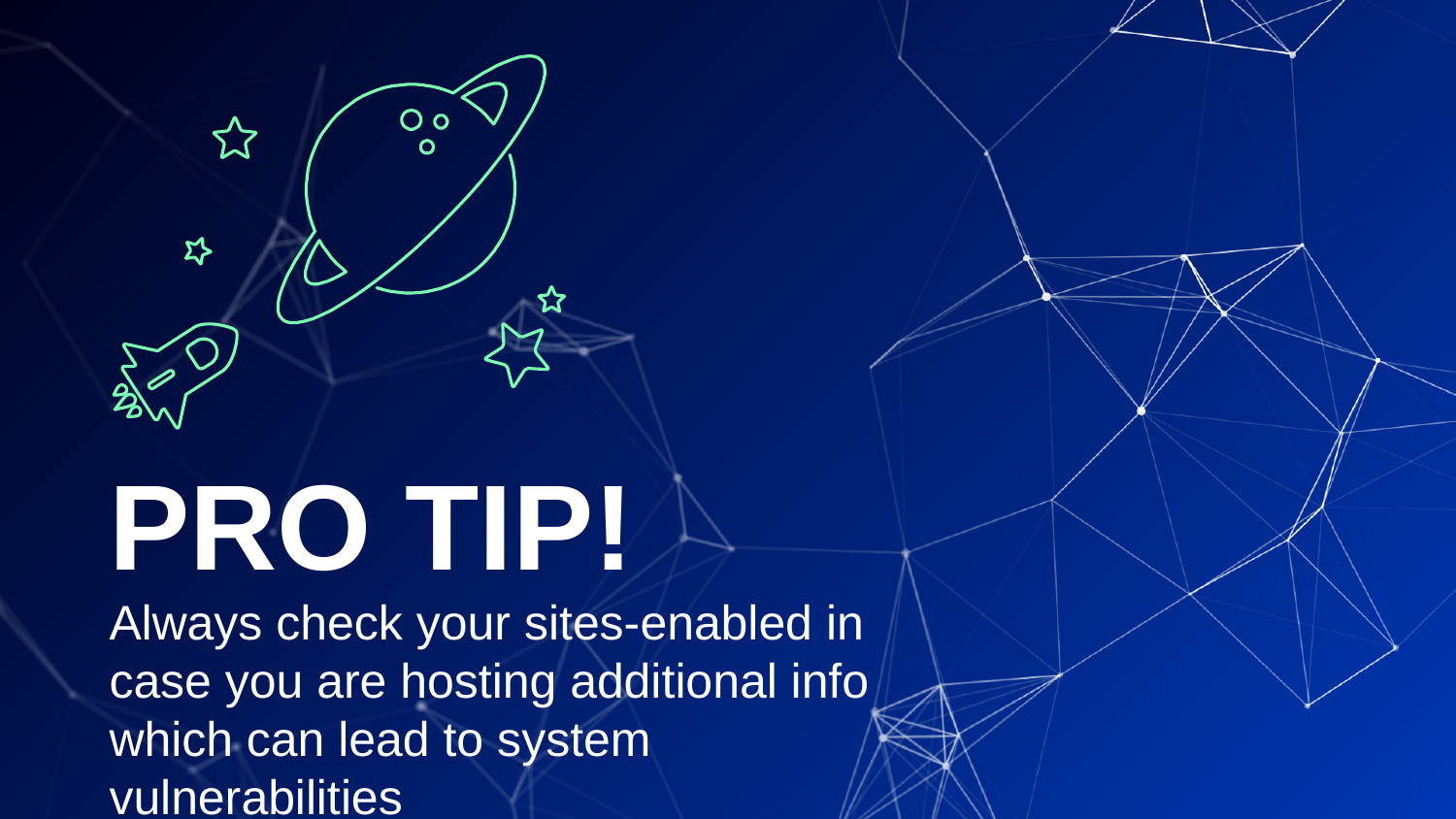

PRO TIP!
Always check your sites-enabled in case you are hosting additional info which can lead to system vulnerabilities
12